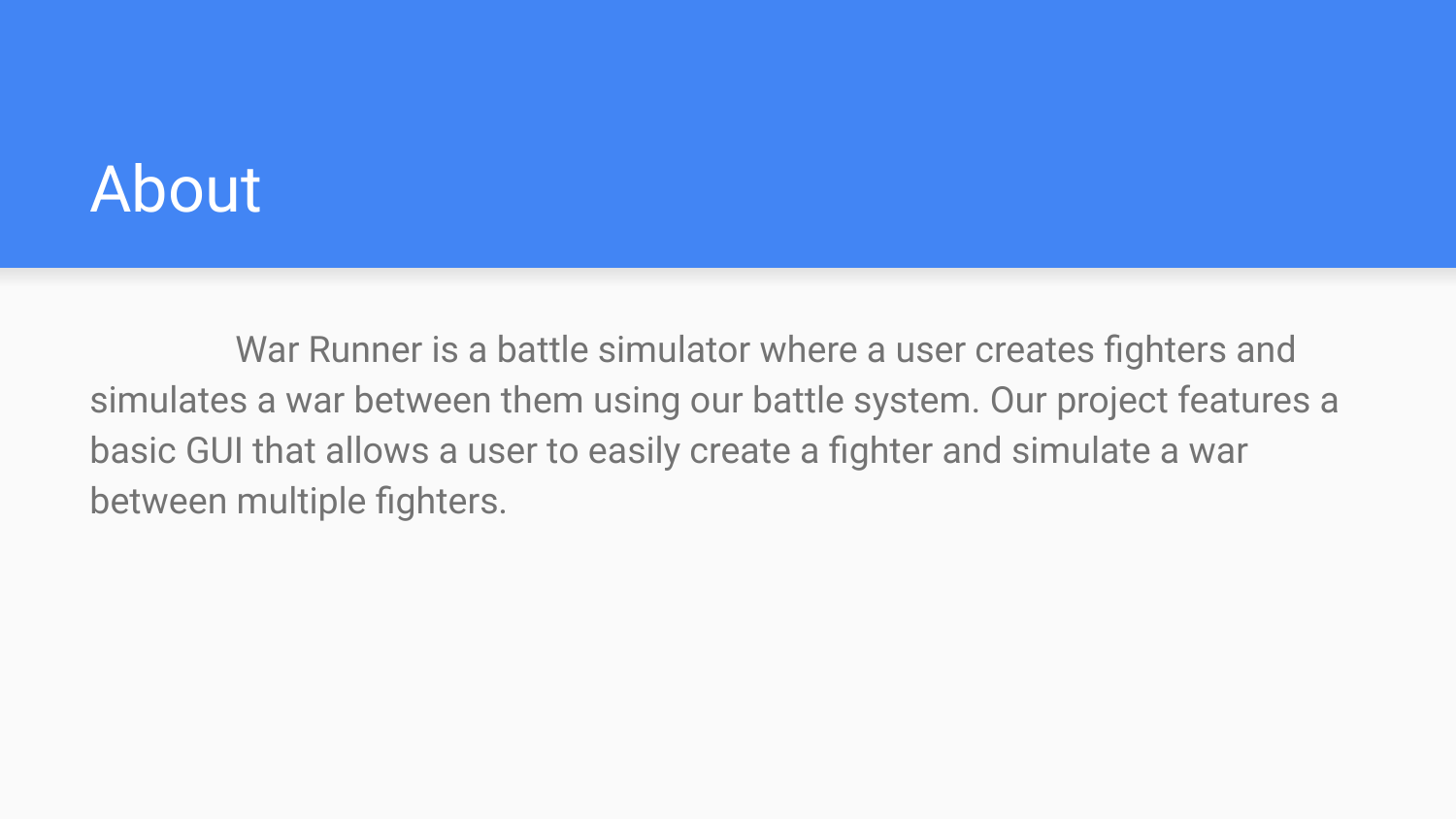

# About
	War Runner is a battle simulator where a user creates fighters and simulates a war between them using our battle system. Our project features a basic GUI that allows a user to easily create a fighter and simulate a war between multiple fighters.